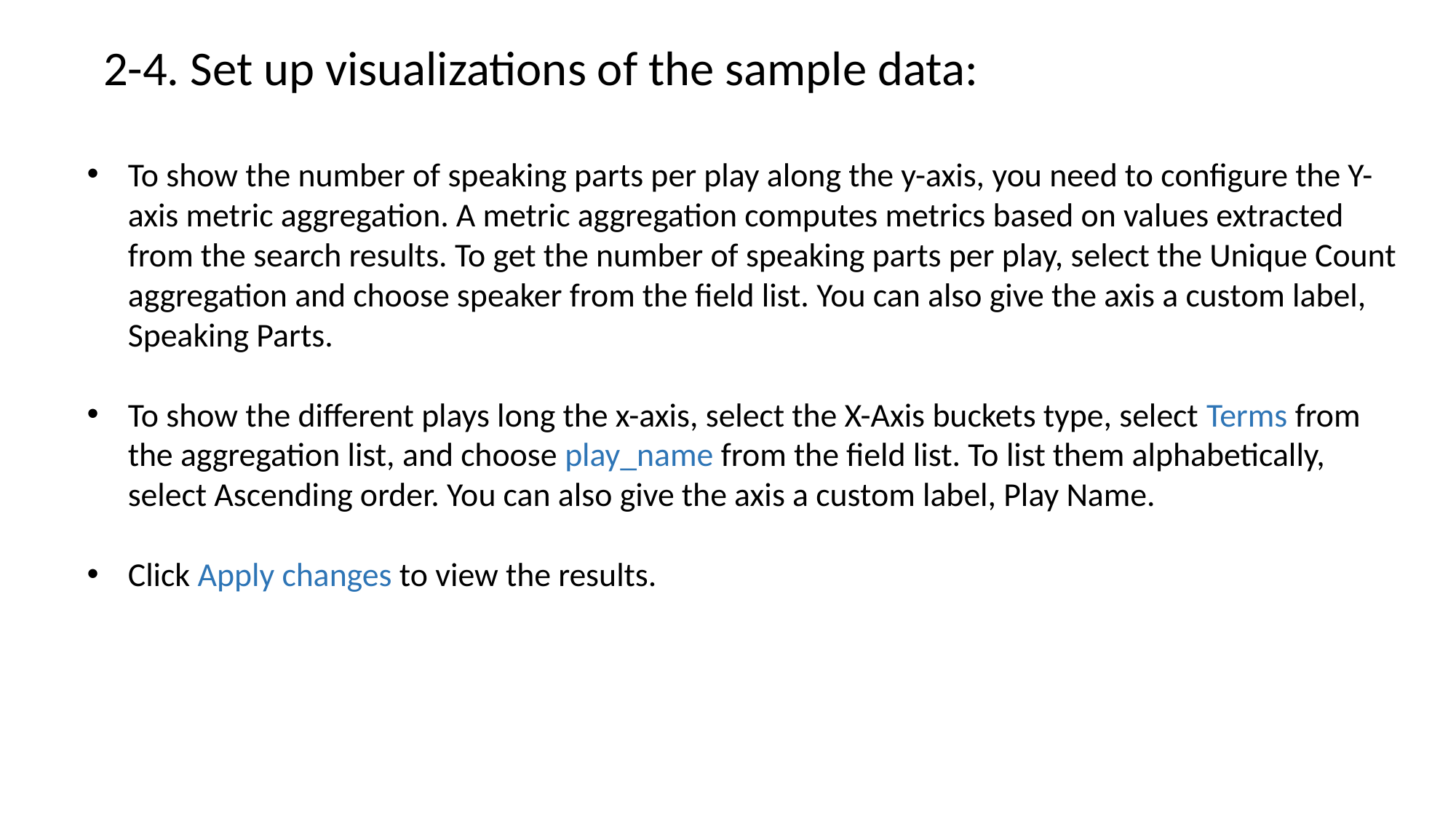

2-4. Set up visualizations of the sample data:

To show the number of speaking parts per play along the y-axis, you need to configure the Y-axis metric aggregation. A metric aggregation computes metrics based on values extracted from the search results. To get the number of speaking parts per play, select the Unique Count aggregation and choose speaker from the field list. You can also give the axis a custom label, Speaking Parts.

To show the different plays long the x-axis, select the X-Axis buckets type, select Terms from the aggregation list, and choose play_name from the field list. To list them alphabetically, select Ascending order. You can also give the axis a custom label, Play Name.

Click Apply changes to view the results.